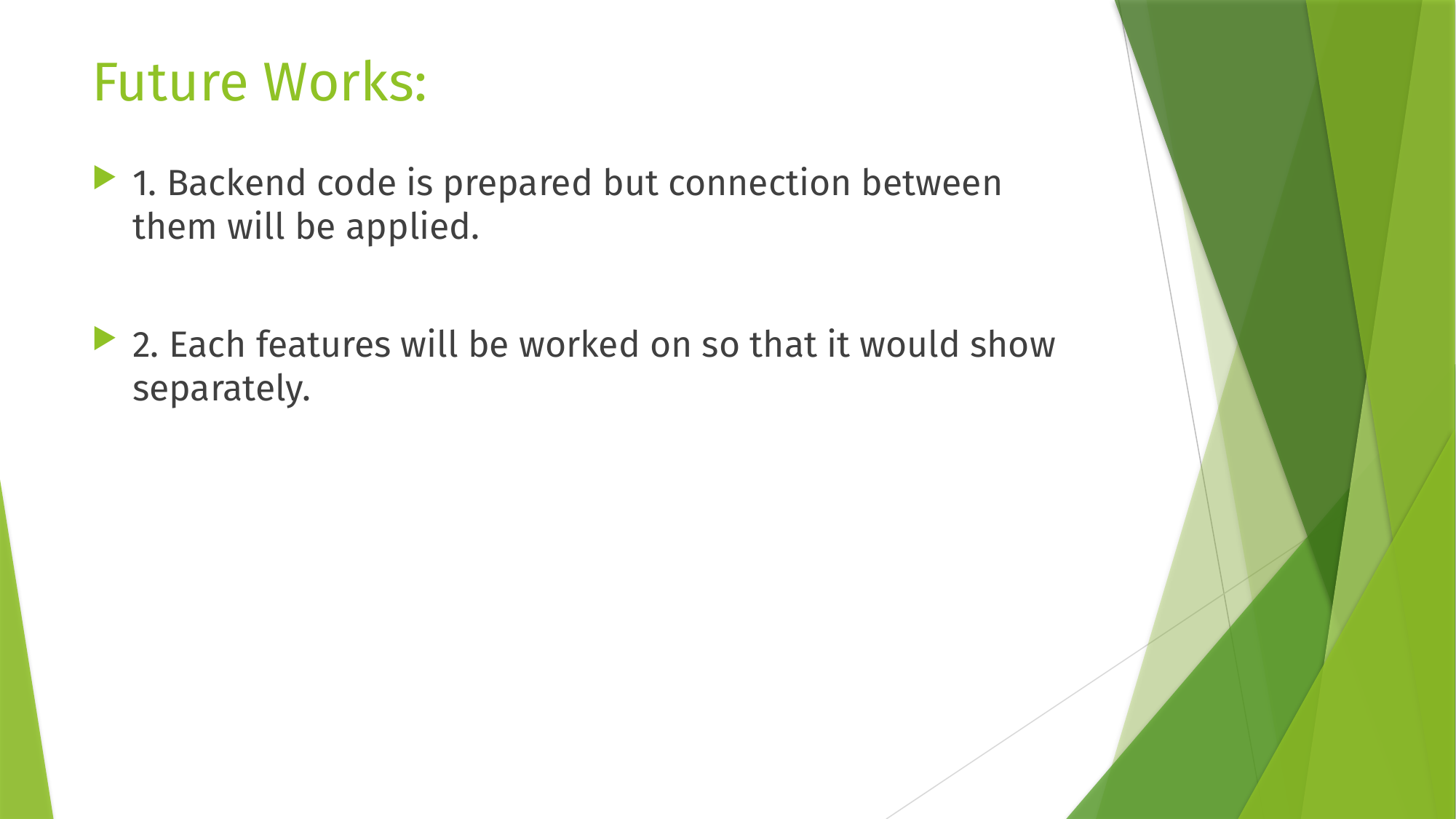

# Future Works:
1. Backend code is prepared but connection between them will be applied.

2. Each features will be worked on so that it would show separately.